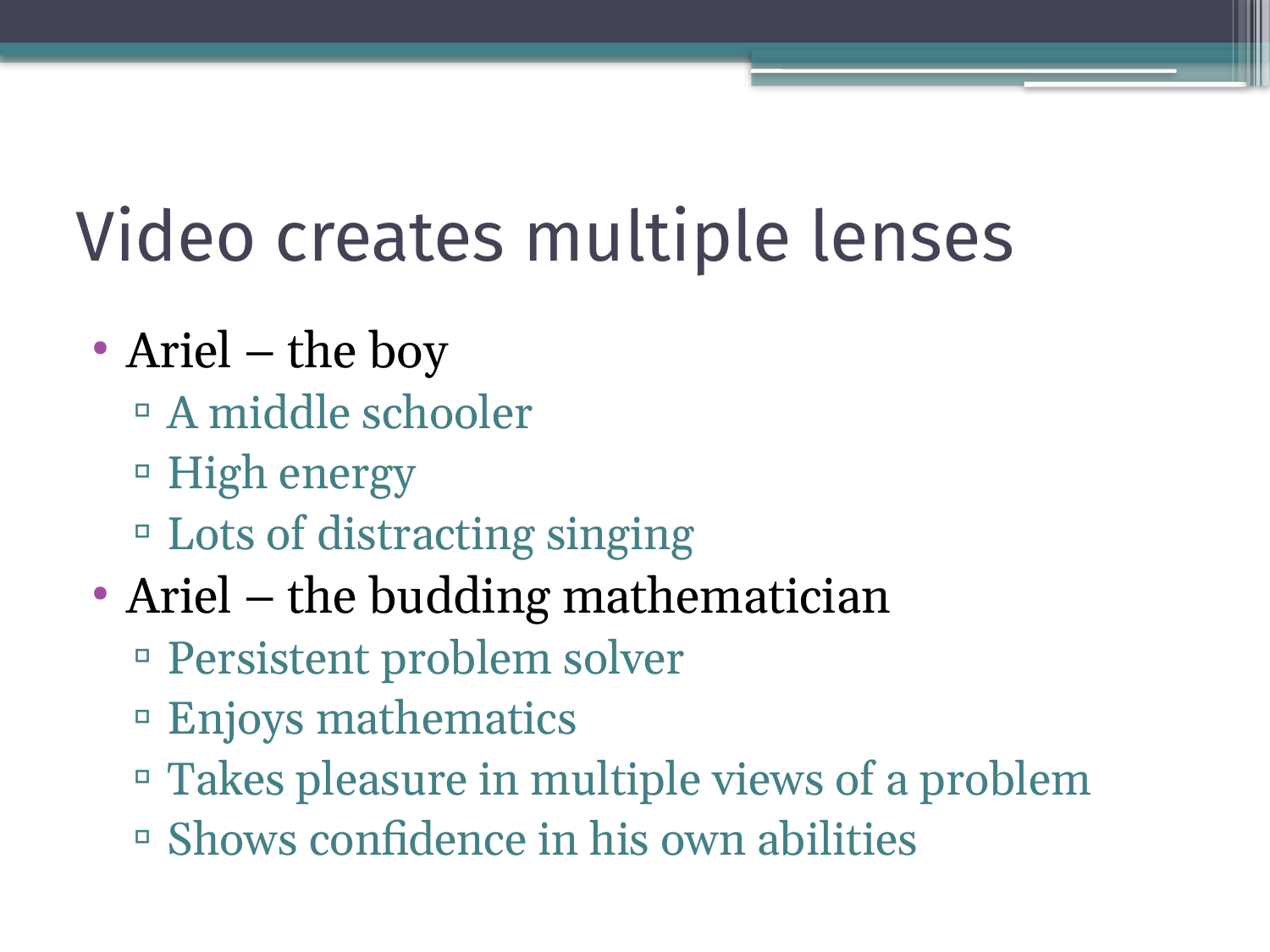

# Video creates multiple lenses
Ariel – the boy
A middle schooler
High energy
Lots of distracting singing
Ariel – the budding mathematician
Persistent problem solver
Enjoys mathematics
Takes pleasure in multiple views of a problem
Shows confidence in his own abilities